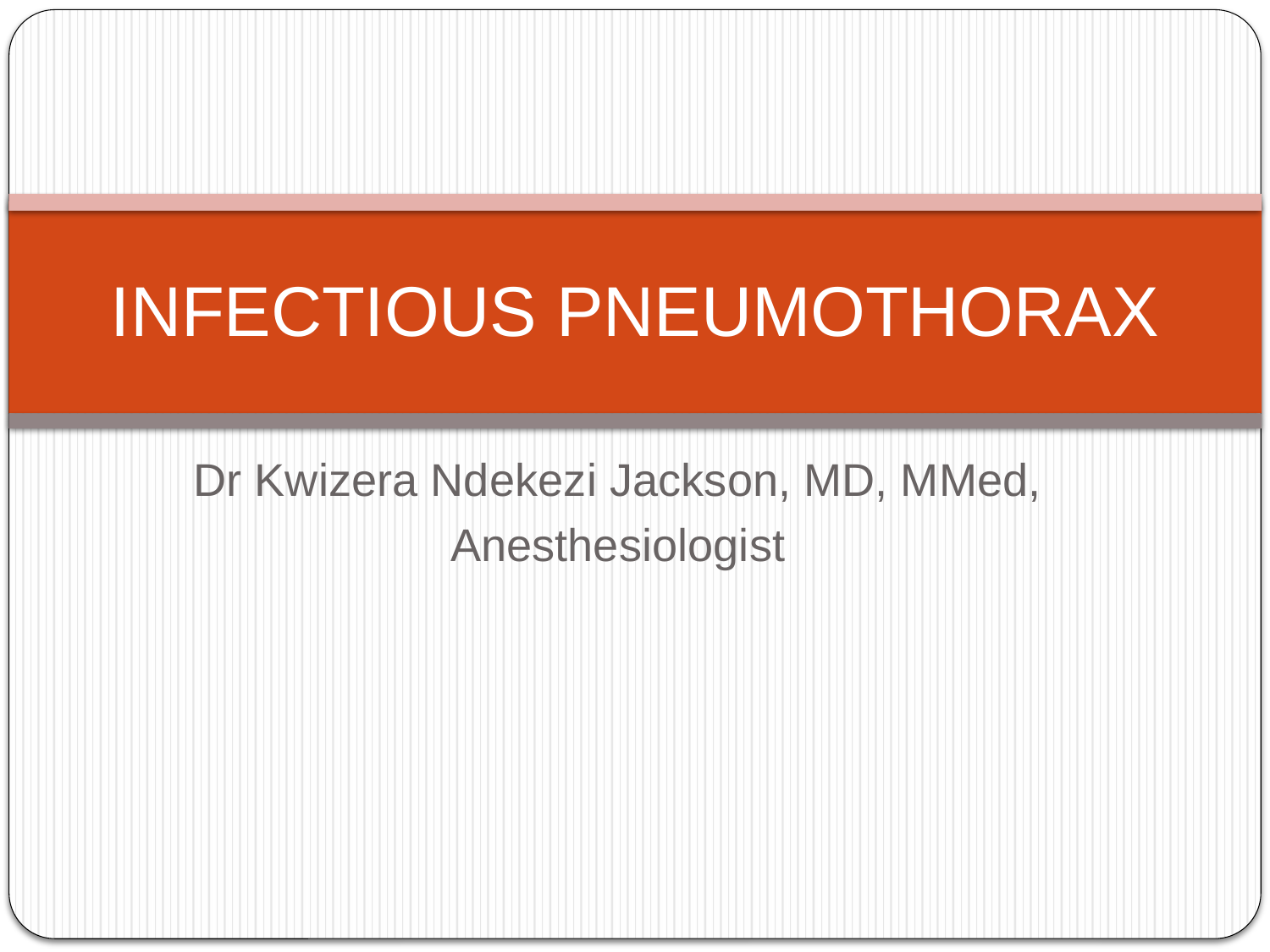

# INFECTIOUS PNEUMOTHORAX
Dr Kwizera Ndekezi Jackson, MD, MMed,
Anesthesiologist